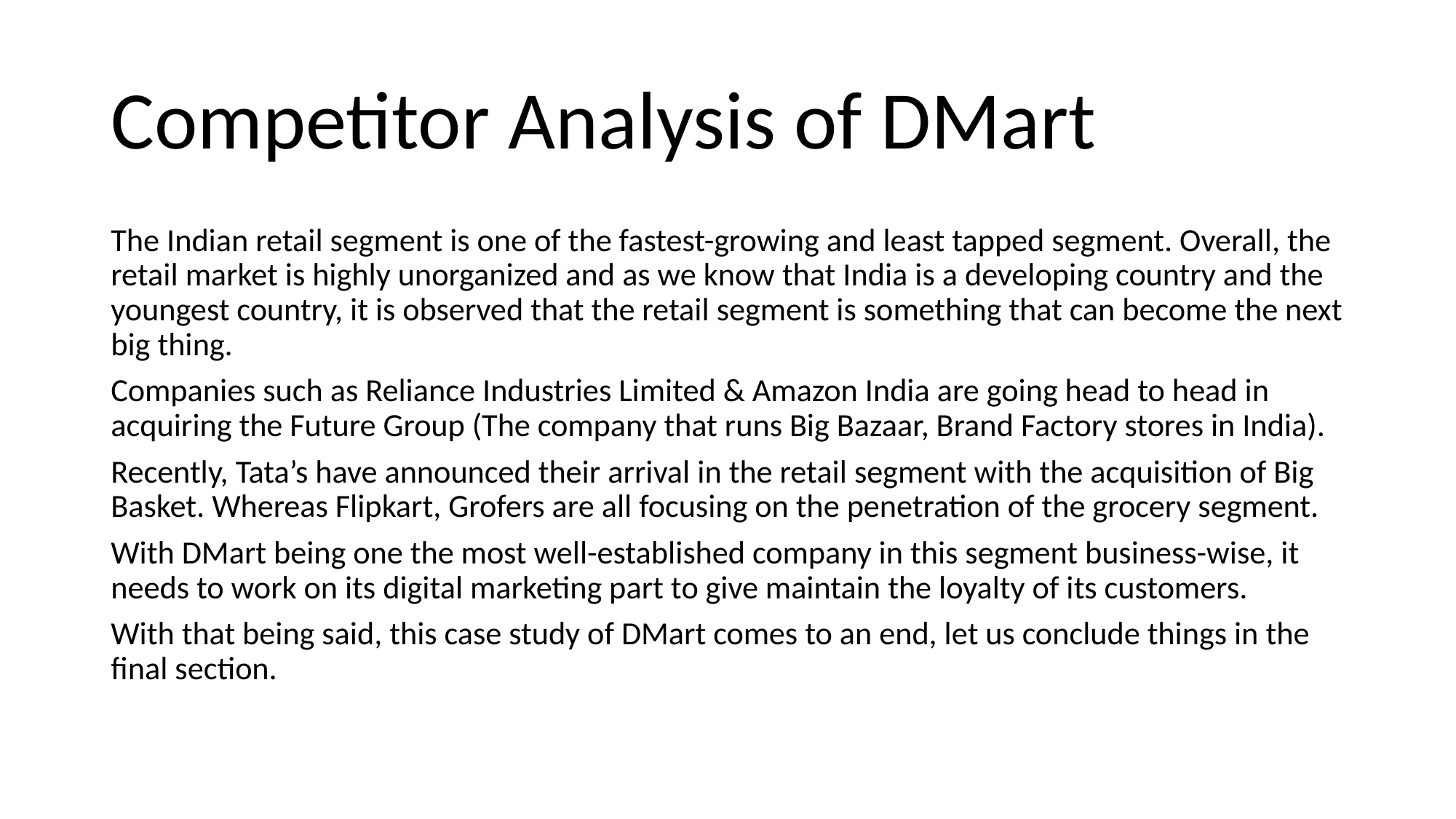

# Competitor Analysis of DMart
The Indian retail segment is one of the fastest-growing and least tapped segment. Overall, the retail market is highly unorganized and as we know that India is a developing country and the youngest country, it is observed that the retail segment is something that can become the next big thing.
Companies such as Reliance Industries Limited & Amazon India are going head to head in acquiring the Future Group (The company that runs Big Bazaar, Brand Factory stores in India).
Recently, Tata’s have announced their arrival in the retail segment with the acquisition of Big Basket. Whereas Flipkart, Grofers are all focusing on the penetration of the grocery segment.
With DMart being one the most well-established company in this segment business-wise, it needs to work on its digital marketing part to give maintain the loyalty of its customers.
With that being said, this case study of DMart comes to an end, let us conclude things in the final section.